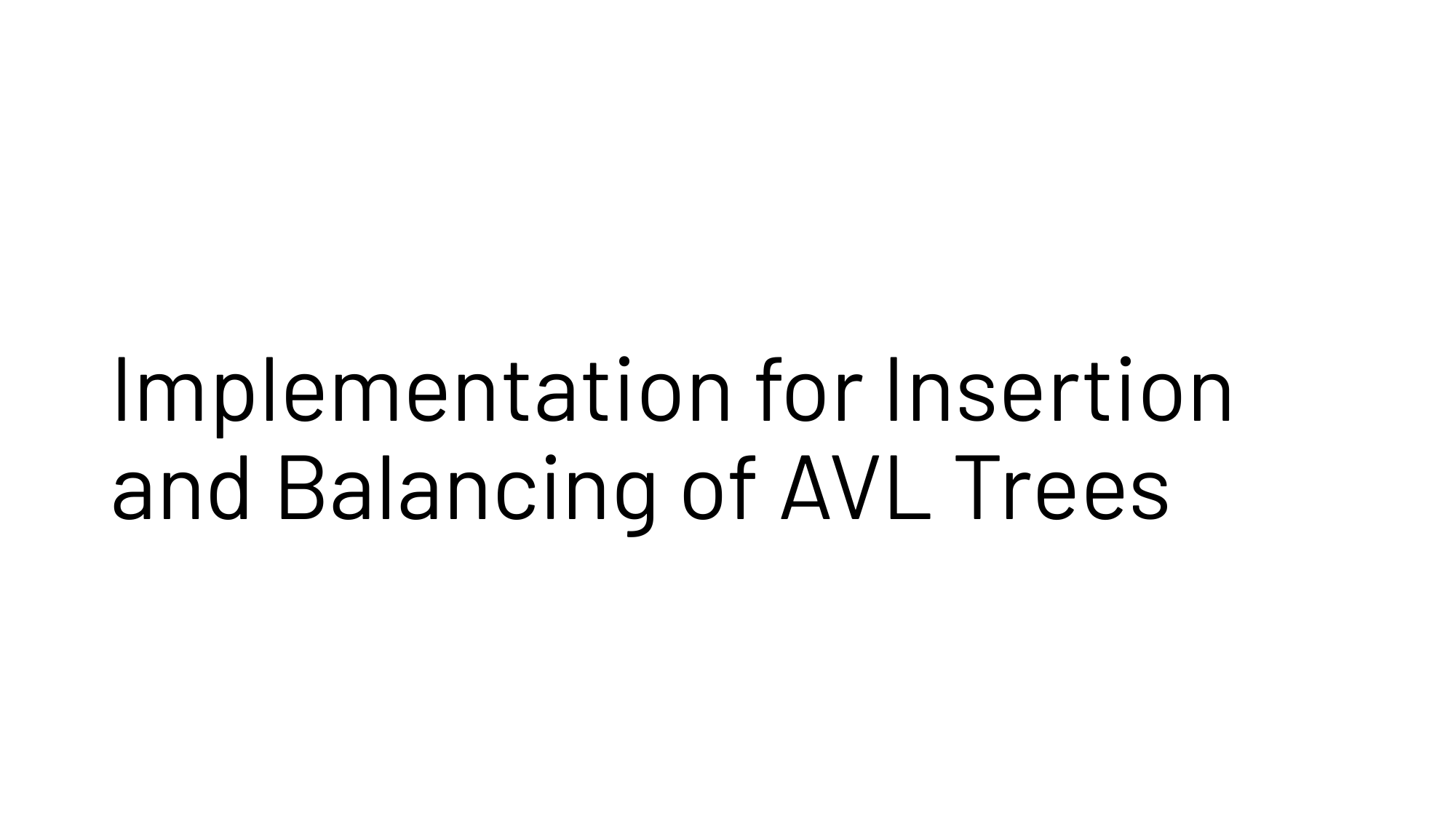

# Implementation for Insertion and Balancing of AVL Trees